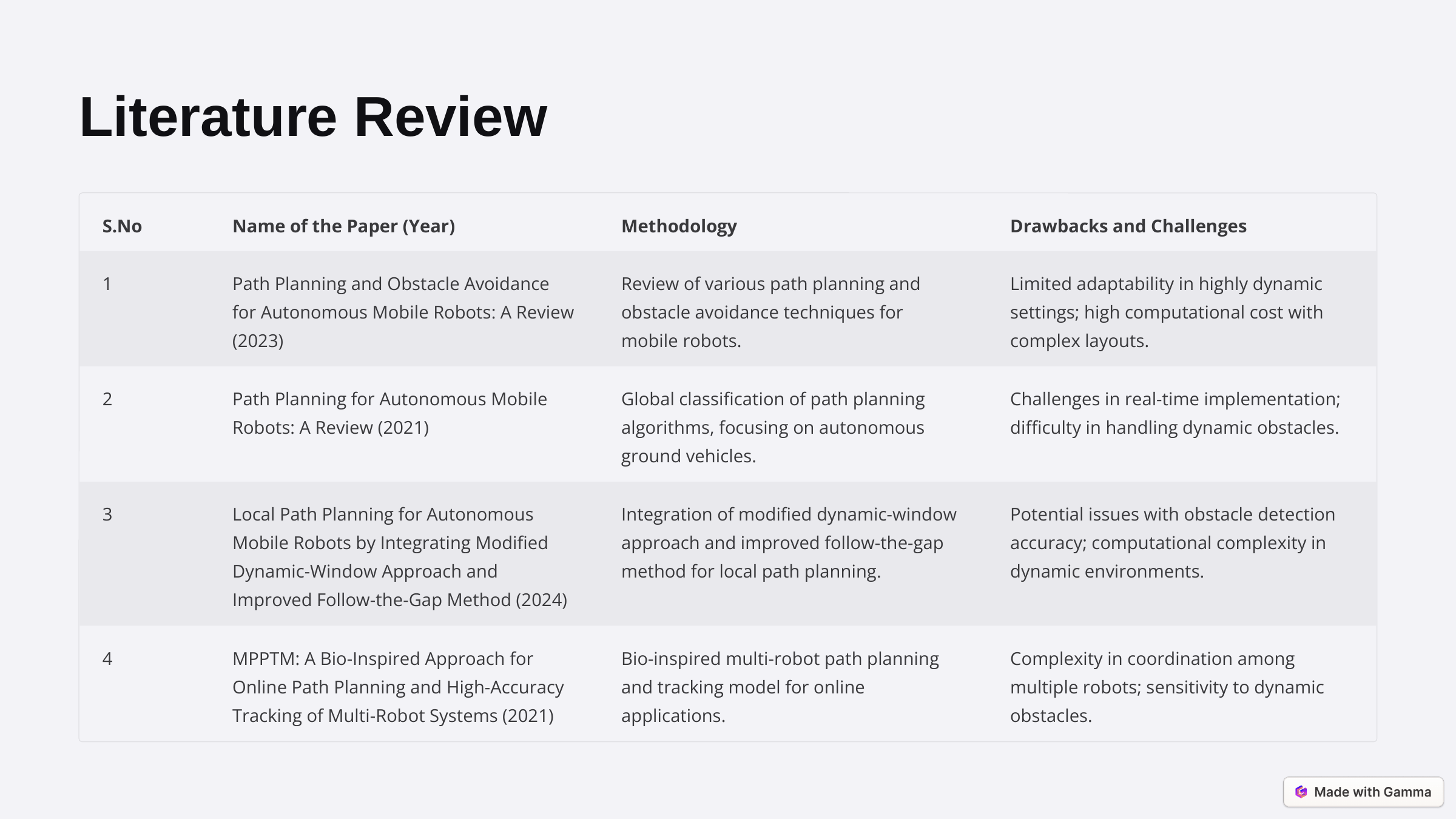

Literature Review

S.No
Name of the Paper (Year)
Methodology
Drawbacks and Challenges

1
Path Planning and Obstacle Avoidance for Autonomous Mobile Robots: A Review (2023)
Review of various path planning and obstacle avoidance techniques for mobile robots.
Limited adaptability in highly dynamic settings; high computational cost with complex layouts.

2
Path Planning for Autonomous Mobile Robots: A Review (2021)
Global classification of path planning algorithms, focusing on autonomous ground vehicles.
Challenges in real-time implementation; difficulty in handling dynamic obstacles.

3
Local Path Planning for Autonomous Mobile Robots by Integrating Modified Dynamic-Window Approach and Improved Follow-the-Gap Method (2024)
Integration of modified dynamic-window approach and improved follow-the-gap method for local path planning.
Potential issues with obstacle detection accuracy; computational complexity in dynamic environments.

4
MPPTM: A Bio-Inspired Approach for Online Path Planning and High-Accuracy Tracking of Multi-Robot Systems (2021)
Bio-inspired multi-robot path planning and tracking model for online applications.
Complexity in coordination among multiple robots; sensitivity to dynamic obstacles.